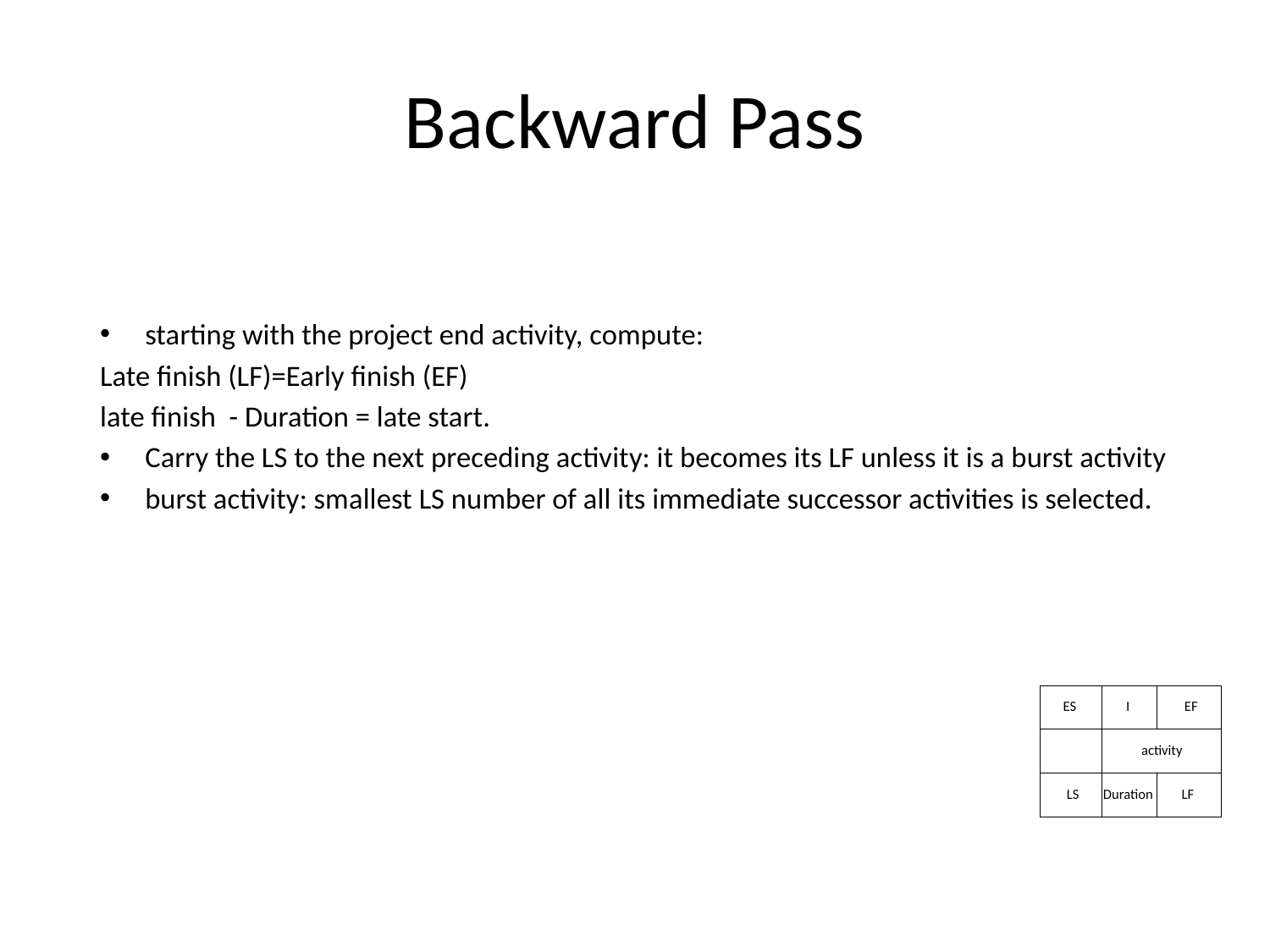

# Backward Pass
starting with the project end activity, compute:
Late finish (LF)=Early finish (EF)
late finish  - Duration = late start.
Carry the LS to the next preceding activity: it becomes its LF unless it is a burst activity
burst activity: smallest LS number of all its immediate successor activities is selected.

| ES | I | EF |
| --- | --- | --- |
|  | activity |  |
| LS | Duration | LF |